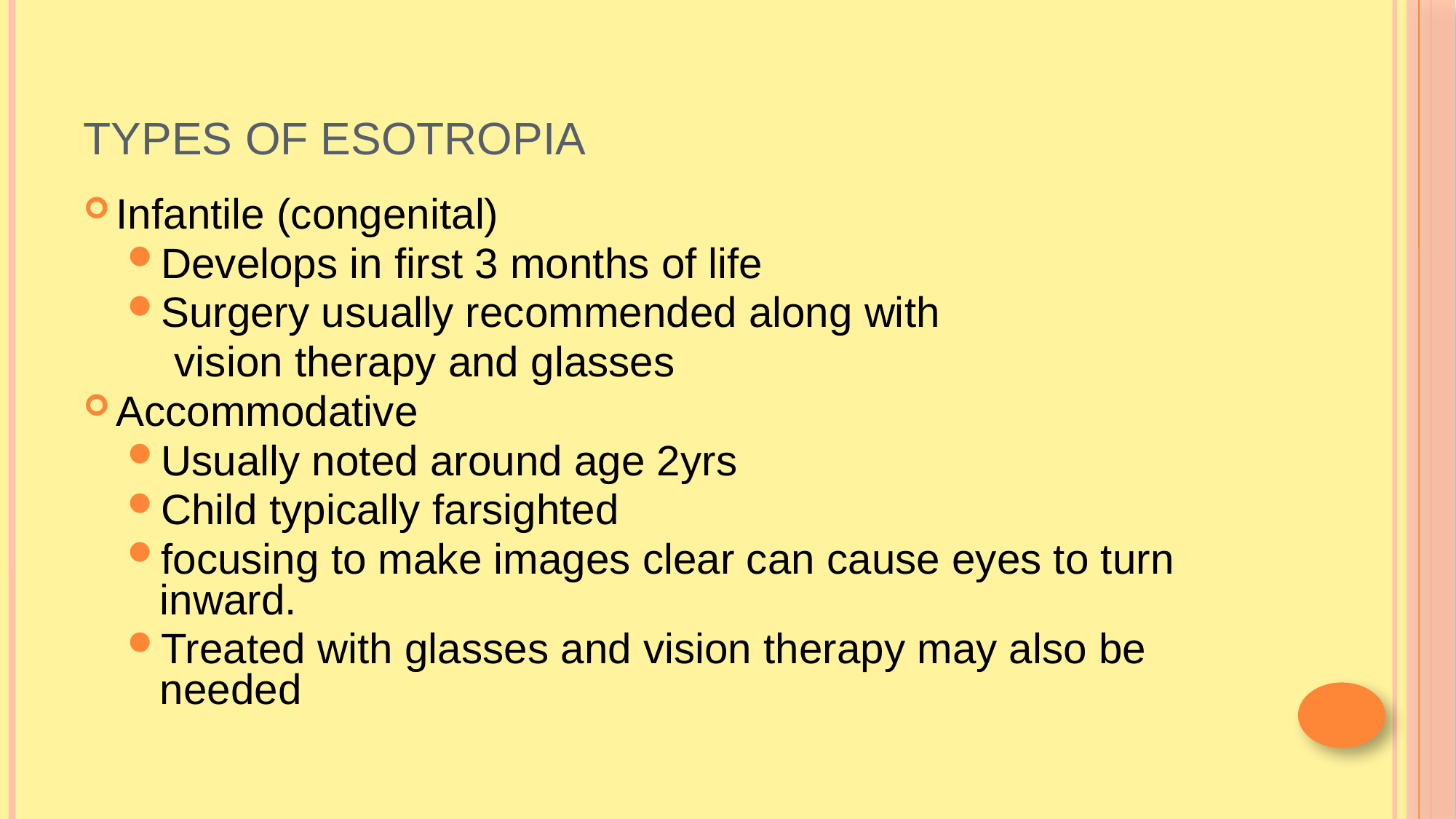

# Types of Esotropia
Infantile (congenital)
Develops in first 3 months of life
Surgery usually recommended along with
    vision therapy and glasses
Accommodative
Usually noted around age 2yrs
Child typically farsighted
focusing to make images clear can cause eyes to turn inward.
Treated with glasses and vision therapy may also be needed